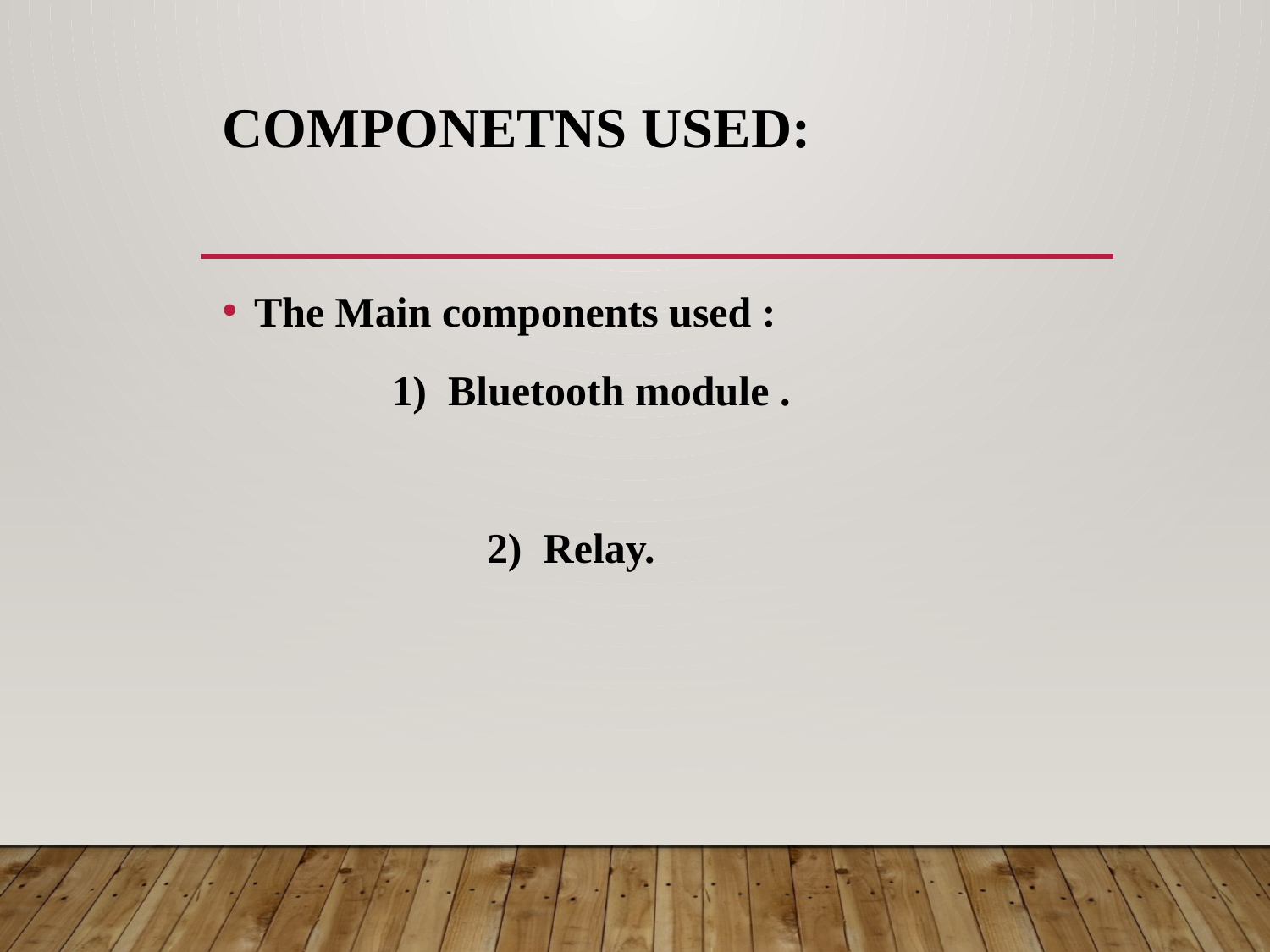

# COMPONETNS USED:
The Main components used :
                1)  Bluetooth module .

                         2)  Relay.